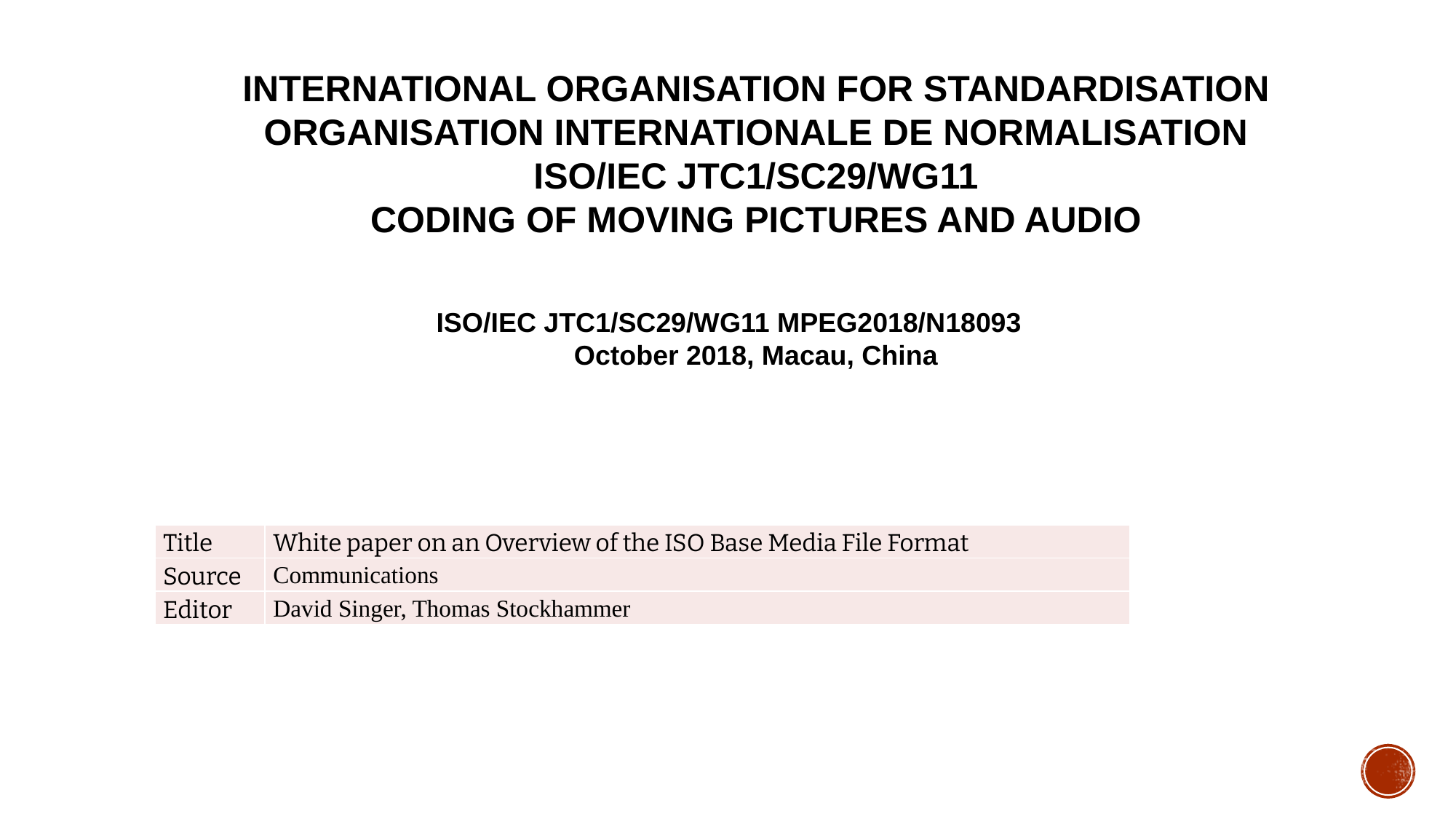

# INTERNATIONAL ORGANISATION FOR STANDARDISATION
ORGANISATION INTERNATIONALE DE NORMALISATION
ISO/IEC JTC1/SC29/WG11
CODING OF MOVING PICTURES AND AUDIO
ISO/IEC JTC1/SC29/WG11 MPEG2018/N18093
October 2018, Macau, China
| Title | White paper on an Overview of the ISO Base Media File Format |
| --- | --- |
| Source | Communications |
| Editor | David Singer, Thomas Stockhammer |